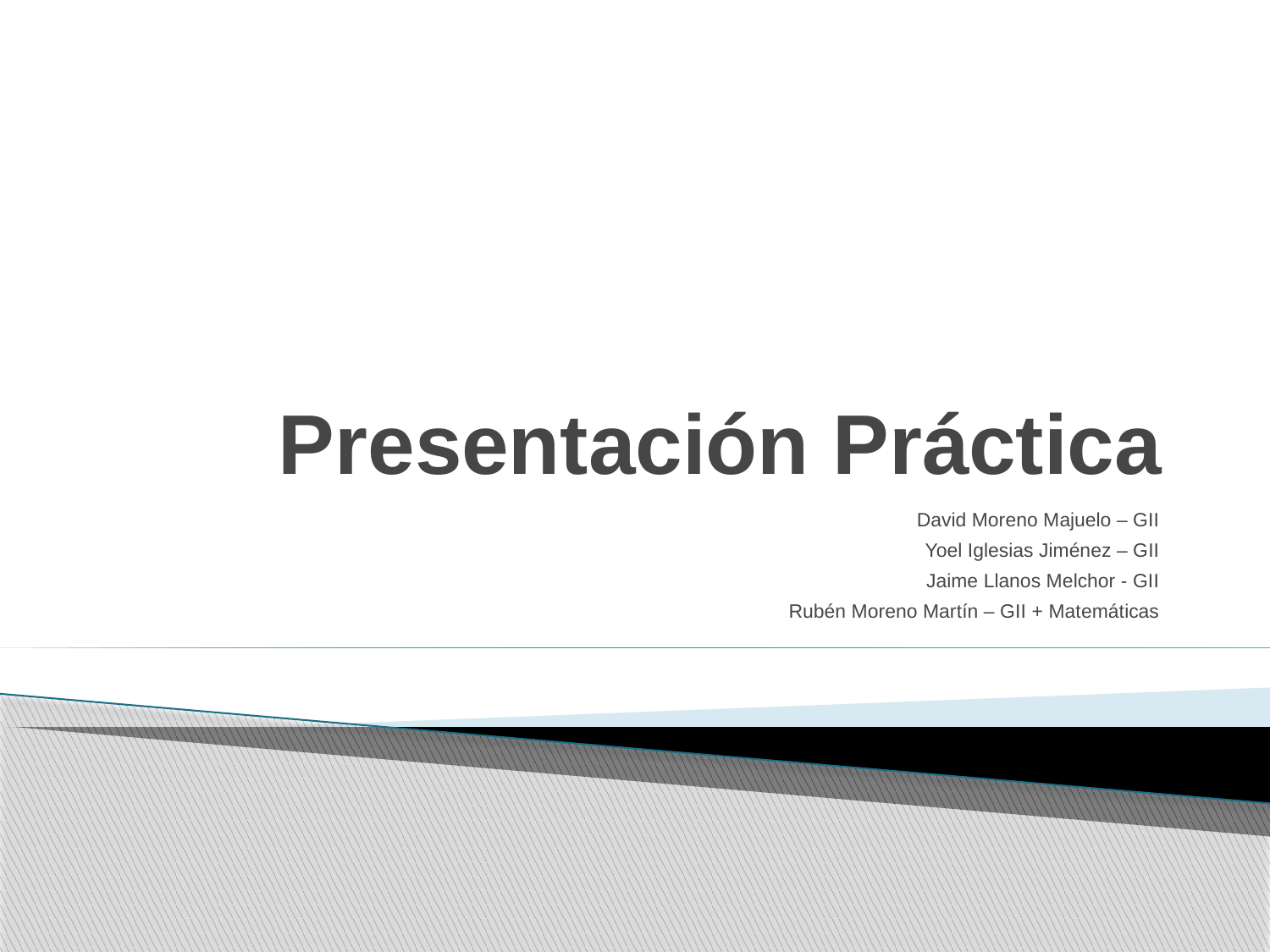

# Presentación Práctica
David Moreno Majuelo – GII
Yoel Iglesias Jiménez – GII
Jaime Llanos Melchor - GII
Rubén Moreno Martín – GII + Matemáticas